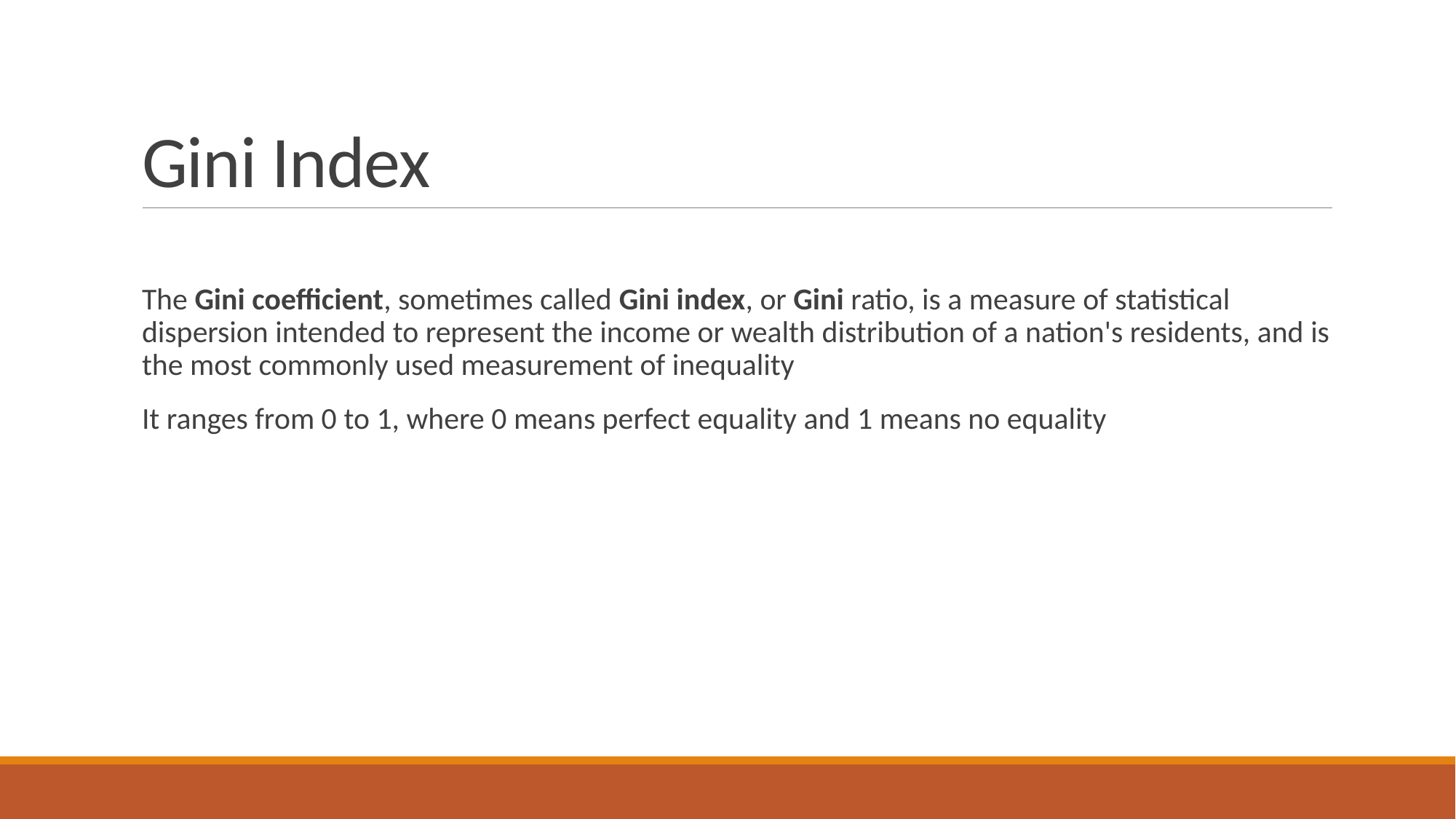

# Gini Index

The Gini coefficient, sometimes called Gini index, or Gini ratio, is a measure of statistical dispersion intended to represent the income or wealth distribution of a nation's residents, and is the most commonly used measurement of inequality
It ranges from 0 to 1, where 0 means perfect equality and 1 means no equality